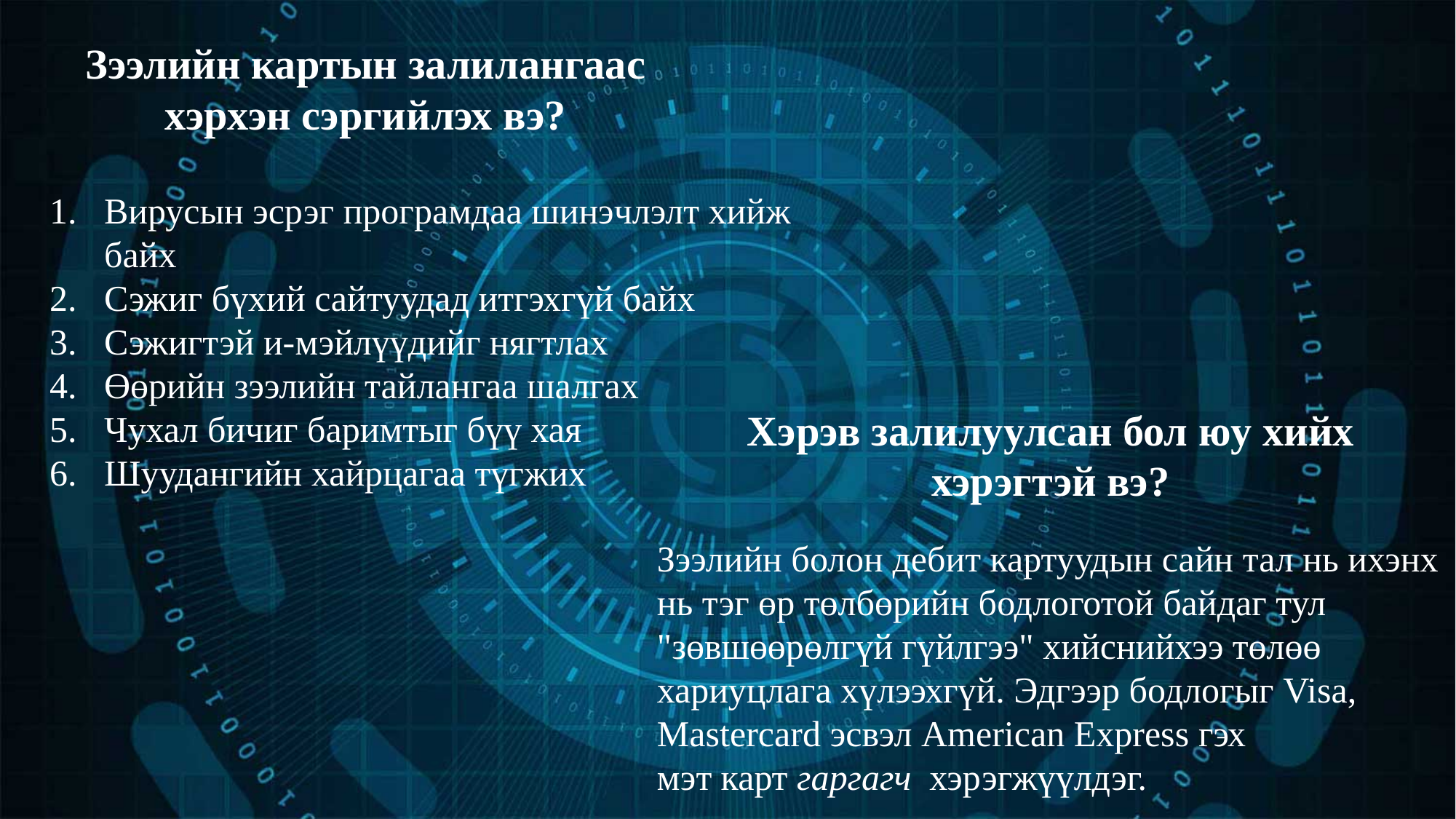

Зээлийн картын залилангаас хэрхэн сэргийлэх вэ?
Вирусын эсрэг програмдаа шинэчлэлт хийж байх
Сэжиг бүхий сайтуудад итгэхгүй байх
Сэжигтэй и-мэйлүүдийг нягтлах
Өөрийн зээлийн тайлангаа шалгах
Чухал бичиг баримтыг бүү хая
Шуудангийн хайрцагаа түгжих

Хэрэв залилуулсан бол юу хийх хэрэгтэй вэ?
Зээлийн болон дебит картуудын сайн тал нь ихэнх нь тэг өр төлбөрийн бодлоготой байдаг тул "зөвшөөрөлгүй гүйлгээ" хийснийхээ төлөө хариуцлага хүлээхгүй. Эдгээр бодлогыг Visa, Mastercard эсвэл American Express гэх мэт карт гаргагч  хэрэгжүүлдэг.